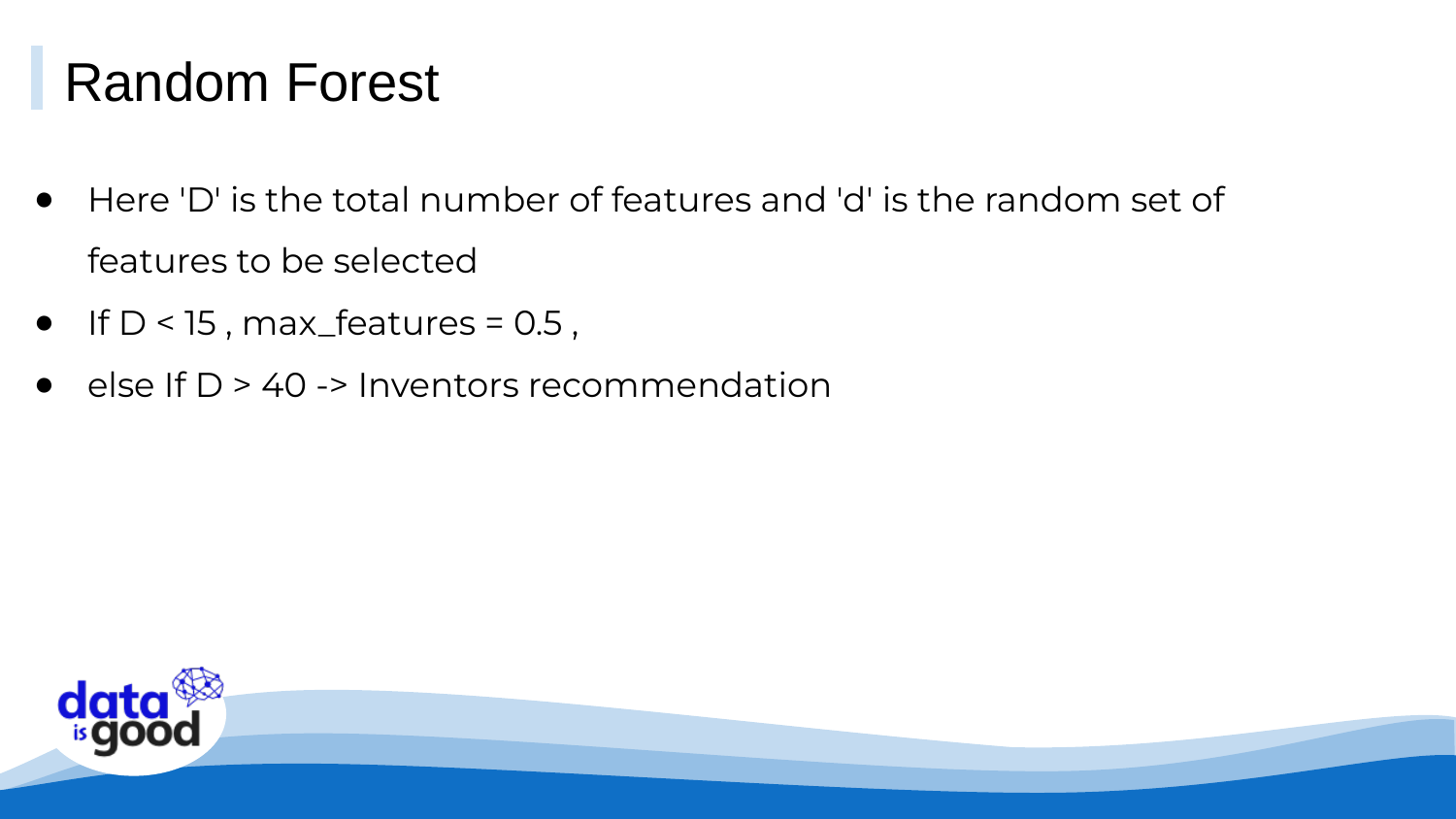

# Random Forest
Here 'D' is the total number of features and 'd' is the random set of features to be selected
If D < 15 , max_features = 0.5 ,
else If D > 40 -> Inventors recommendation